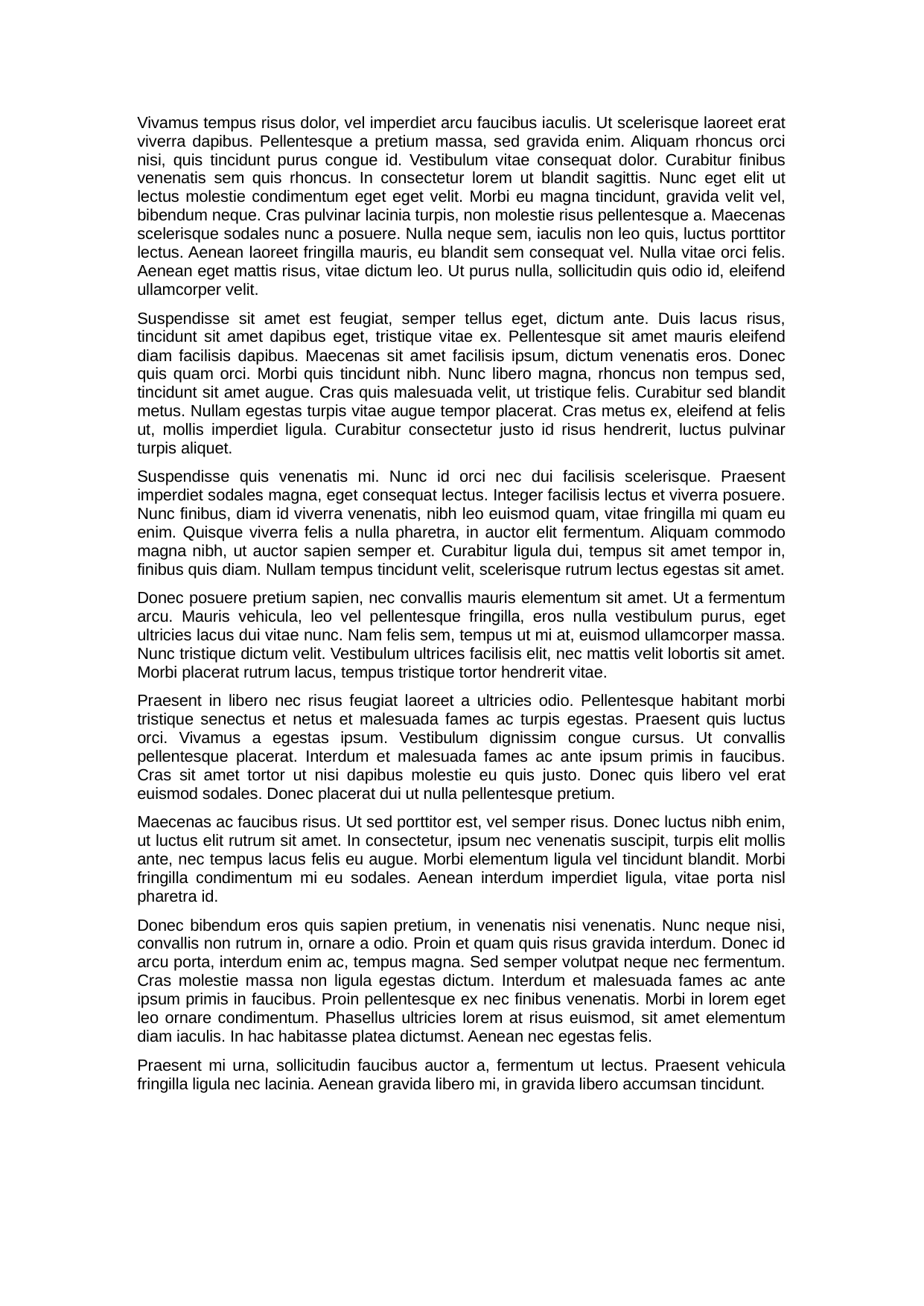

Vivamus tempus risus dolor, vel imperdiet arcu faucibus iaculis. Ut scelerisque laoreet erat viverra dapibus. Pellentesque a pretium massa, sed gravida enim. Aliquam rhoncus orci nisi, quis tincidunt purus congue id. Vestibulum vitae consequat dolor. Curabitur finibus venenatis sem quis rhoncus. In consectetur lorem ut blandit sagittis. Nunc eget elit ut lectus molestie condimentum eget eget velit. Morbi eu magna tincidunt, gravida velit vel, bibendum neque. Cras pulvinar lacinia turpis, non molestie risus pellentesque a. Maecenas scelerisque sodales nunc a posuere. Nulla neque sem, iaculis non leo quis, luctus porttitor lectus. Aenean laoreet fringilla mauris, eu blandit sem consequat vel. Nulla vitae orci felis. Aenean eget mattis risus, vitae dictum leo. Ut purus nulla, sollicitudin quis odio id, eleifend ullamcorper velit.
Suspendisse sit amet est feugiat, semper tellus eget, dictum ante. Duis lacus risus, tincidunt sit amet dapibus eget, tristique vitae ex. Pellentesque sit amet mauris eleifend diam facilisis dapibus. Maecenas sit amet facilisis ipsum, dictum venenatis eros. Donec quis quam orci. Morbi quis tincidunt nibh. Nunc libero magna, rhoncus non tempus sed, tincidunt sit amet augue. Cras quis malesuada velit, ut tristique felis. Curabitur sed blandit metus. Nullam egestas turpis vitae augue tempor placerat. Cras metus ex, eleifend at felis ut, mollis imperdiet ligula. Curabitur consectetur justo id risus hendrerit, luctus pulvinar turpis aliquet.
Suspendisse quis venenatis mi. Nunc id orci nec dui facilisis scelerisque. Praesent imperdiet sodales magna, eget consequat lectus. Integer facilisis lectus et viverra posuere. Nunc finibus, diam id viverra venenatis, nibh leo euismod quam, vitae fringilla mi quam eu enim. Quisque viverra felis a nulla pharetra, in auctor elit fermentum. Aliquam commodo magna nibh, ut auctor sapien semper et. Curabitur ligula dui, tempus sit amet tempor in, finibus quis diam. Nullam tempus tincidunt velit, scelerisque rutrum lectus egestas sit amet.
Donec posuere pretium sapien, nec convallis mauris elementum sit amet. Ut a fermentum arcu. Mauris vehicula, leo vel pellentesque fringilla, eros nulla vestibulum purus, eget ultricies lacus dui vitae nunc. Nam felis sem, tempus ut mi at, euismod ullamcorper massa. Nunc tristique dictum velit. Vestibulum ultrices facilisis elit, nec mattis velit lobortis sit amet. Morbi placerat rutrum lacus, tempus tristique tortor hendrerit vitae.
Praesent in libero nec risus feugiat laoreet a ultricies odio. Pellentesque habitant morbi tristique senectus et netus et malesuada fames ac turpis egestas. Praesent quis luctus orci. Vivamus a egestas ipsum. Vestibulum dignissim congue cursus. Ut convallis pellentesque placerat. Interdum et malesuada fames ac ante ipsum primis in faucibus. Cras sit amet tortor ut nisi dapibus molestie eu quis justo. Donec quis libero vel erat euismod sodales. Donec placerat dui ut nulla pellentesque pretium.
Maecenas ac faucibus risus. Ut sed porttitor est, vel semper risus. Donec luctus nibh enim, ut luctus elit rutrum sit amet. In consectetur, ipsum nec venenatis suscipit, turpis elit mollis ante, nec tempus lacus felis eu augue. Morbi elementum ligula vel tincidunt blandit. Morbi fringilla condimentum mi eu sodales. Aenean interdum imperdiet ligula, vitae porta nisl pharetra id.
Donec bibendum eros quis sapien pretium, in venenatis nisi venenatis. Nunc neque nisi, convallis non rutrum in, ornare a odio. Proin et quam quis risus gravida interdum. Donec id arcu porta, interdum enim ac, tempus magna. Sed semper volutpat neque nec fermentum. Cras molestie massa non ligula egestas dictum. Interdum et malesuada fames ac ante ipsum primis in faucibus. Proin pellentesque ex nec finibus venenatis. Morbi in lorem eget leo ornare condimentum. Phasellus ultricies lorem at risus euismod, sit amet elementum diam iaculis. In hac habitasse platea dictumst. Aenean nec egestas felis.
Praesent mi urna, sollicitudin faucibus auctor a, fermentum ut lectus. Praesent vehicula fringilla ligula nec lacinia. Aenean gravida libero mi, in gravida libero accumsan tincidunt.